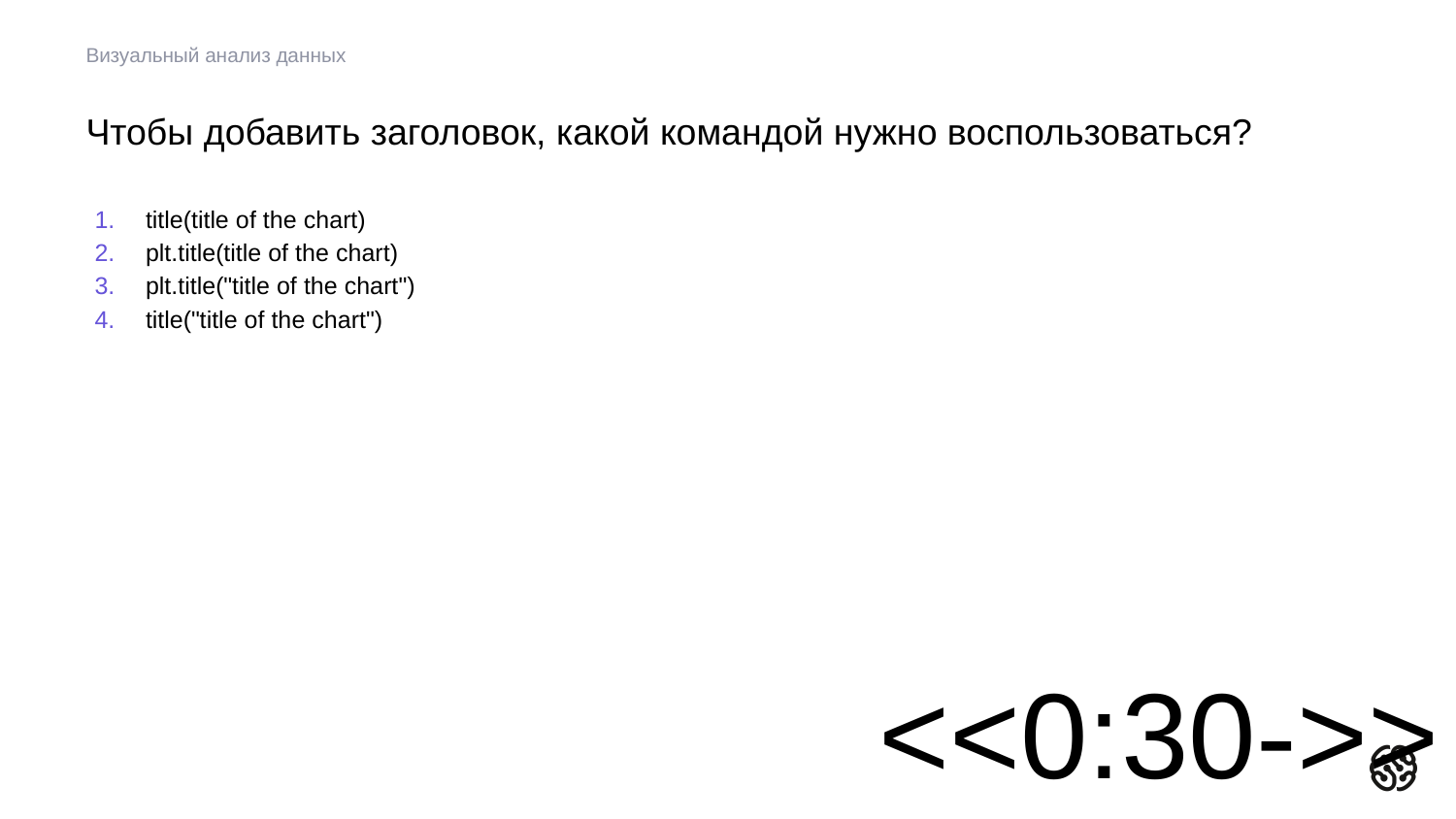

Визуальный анализ данных
# Чтобы добавить заголовок, какой командой нужно воспользоваться?
title(title of the chart)
plt.title(title of the chart)
plt.title("title of the chart")
title("title of the chart")
<<0:30->>